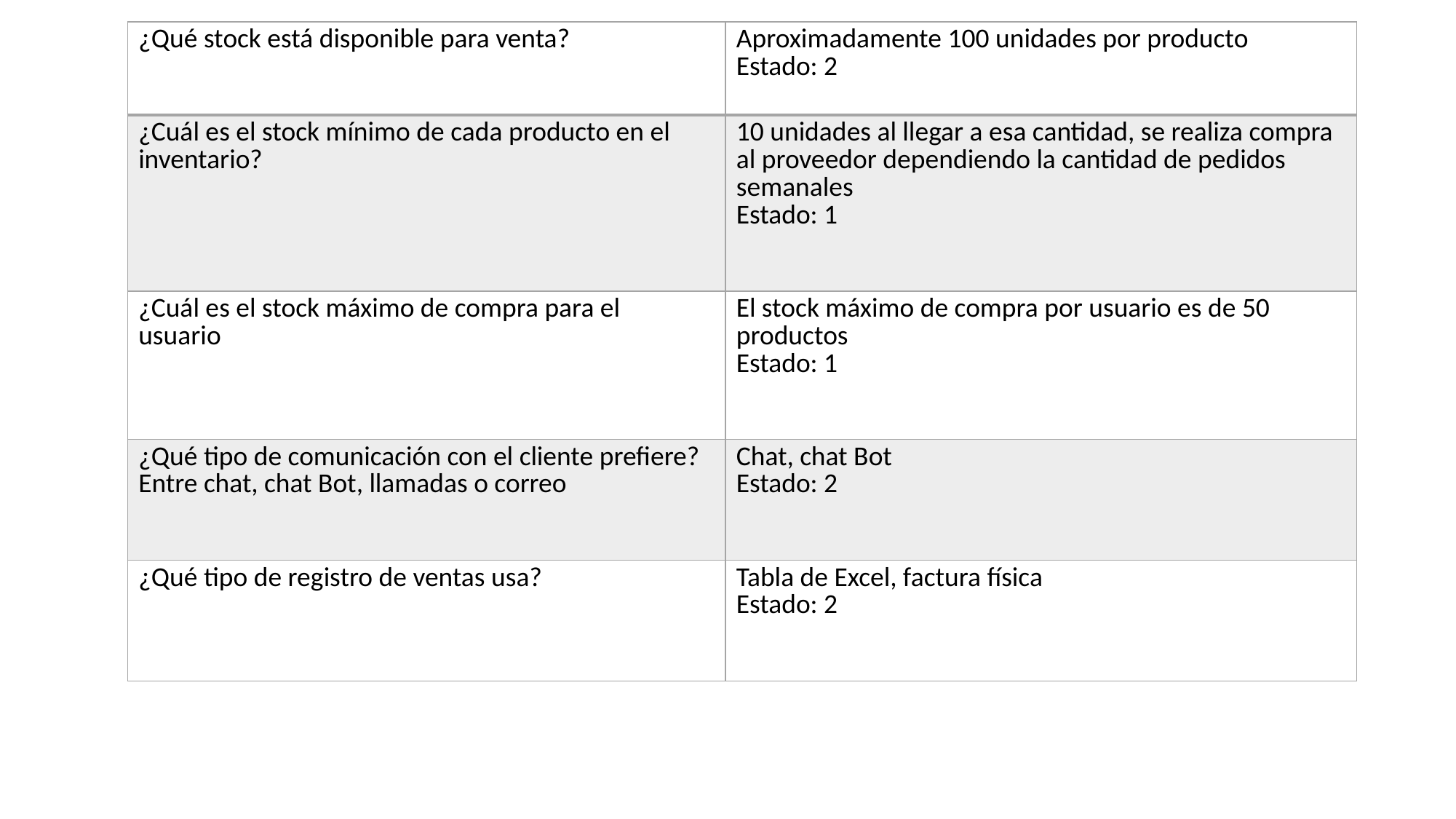

| ¿Qué stock está disponible para venta? | Aproximadamente 100 unidades por producto  Estado: 2 |
| --- | --- |
| ¿Cuál es el stock mínimo de cada producto en el inventario? | 10 unidades al llegar a esa cantidad, se realiza compra al proveedor dependiendo la cantidad de pedidos semanales  Estado: 1 |
| ¿Cuál es el stock máximo de compra para el usuario | El stock máximo de compra por usuario es de 50 productos  Estado: 1 |
| ¿Qué tipo de comunicación con el cliente prefiere? Entre chat, chat Bot, llamadas o correo | Chat, chat Bot   Estado: 2 |
| ¿Qué tipo de registro de ventas usa? | Tabla de Excel, factura física  Estado: 2 |